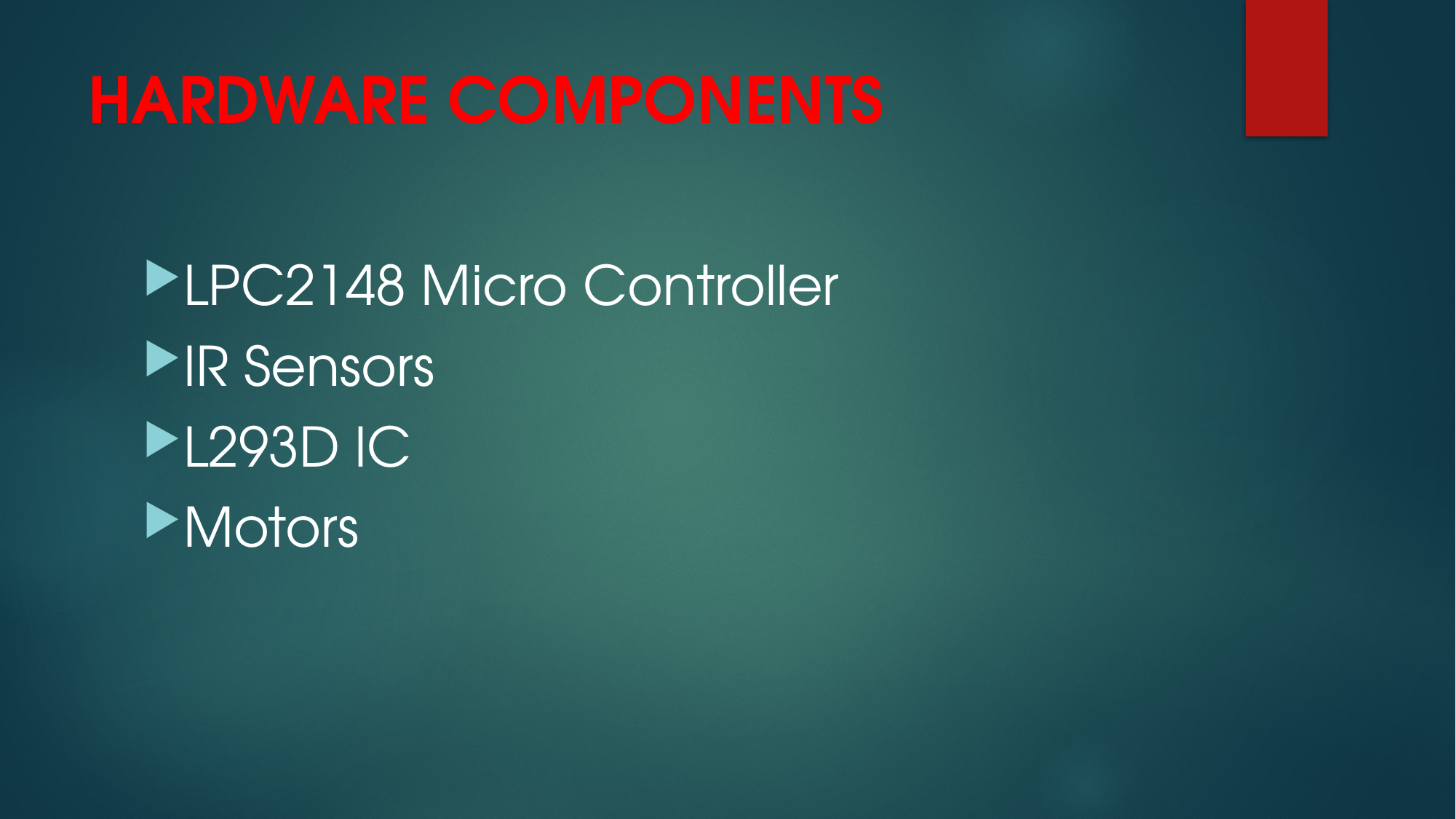

# HARDWARE COMPONENTS
LPC2148 Micro Controller
IR Sensors
L293D IC
Motors